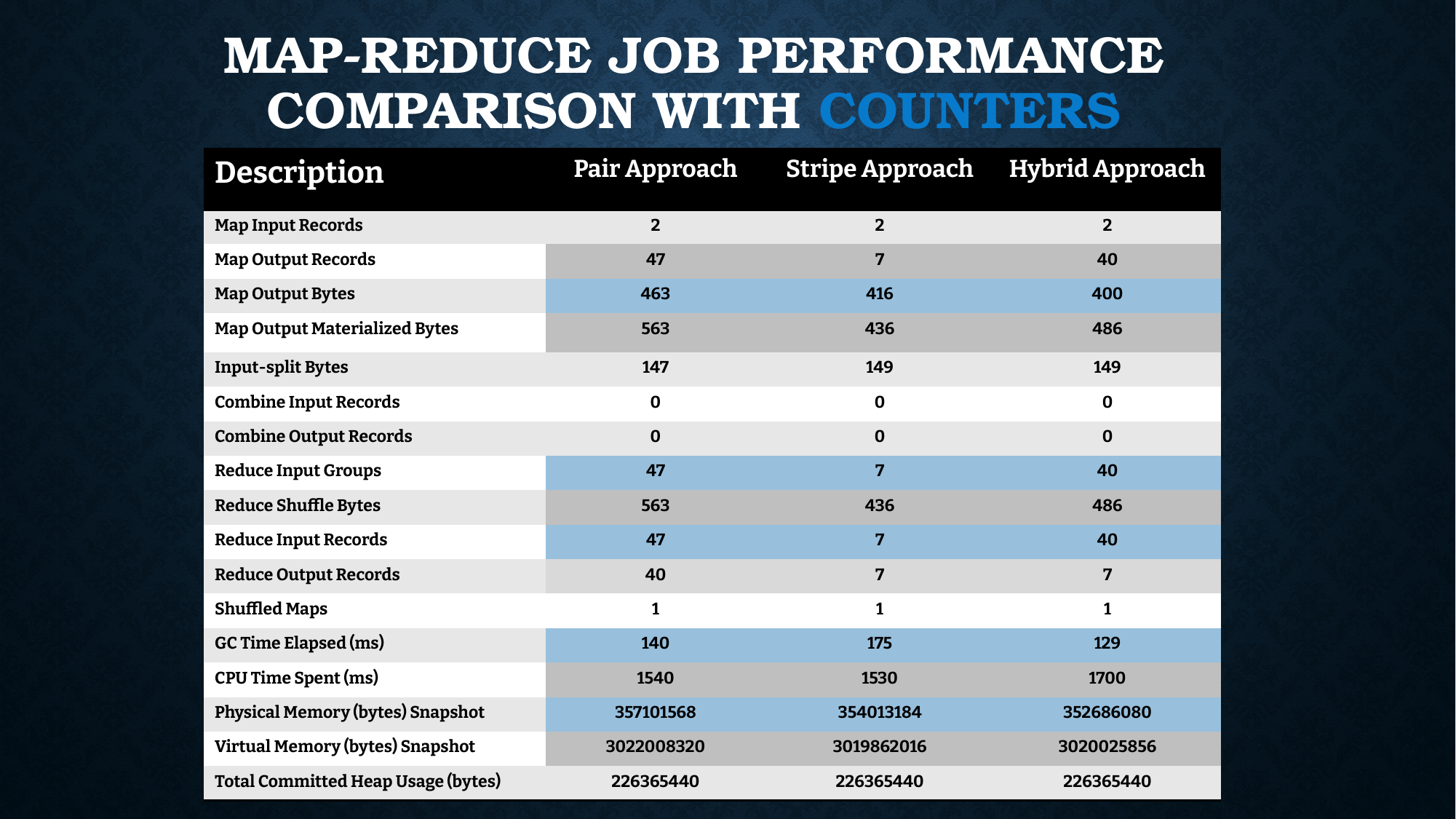

# Map-reduce Job Performance comparison with counters
| Description | Pair Approach | Stripe Approach | Hybrid Approach |
| --- | --- | --- | --- |
| Map Input Records | 2 | 2 | 2 |
| Map Output Records | 47 | 7 | 40 |
| Map Output Bytes | 463 | 416 | 400 |
| Map Output Materialized Bytes | 563 | 436 | 486 |
| Input-split Bytes | 147 | 149 | 149 |
| Combine Input Records | 0 | 0 | 0 |
| Combine Output Records | 0 | 0 | 0 |
| Reduce Input Groups | 47 | 7 | 40 |
| Reduce Shuffle Bytes | 563 | 436 | 486 |
| Reduce Input Records | 47 | 7 | 40 |
| Reduce Output Records | 40 | 7 | 7 |
| Shuffled Maps | 1 | 1 | 1 |
| GC Time Elapsed (ms) | 140 | 175 | 129 |
| CPU Time Spent (ms) | 1540 | 1530 | 1700 |
| Physical Memory (bytes) Snapshot | 357101568 | 354013184 | 352686080 |
| Virtual Memory (bytes) Snapshot | 3022008320 | 3019862016 | 3020025856 |
| Total Committed Heap Usage (bytes) | 226365440 | 226365440 | 226365440 |